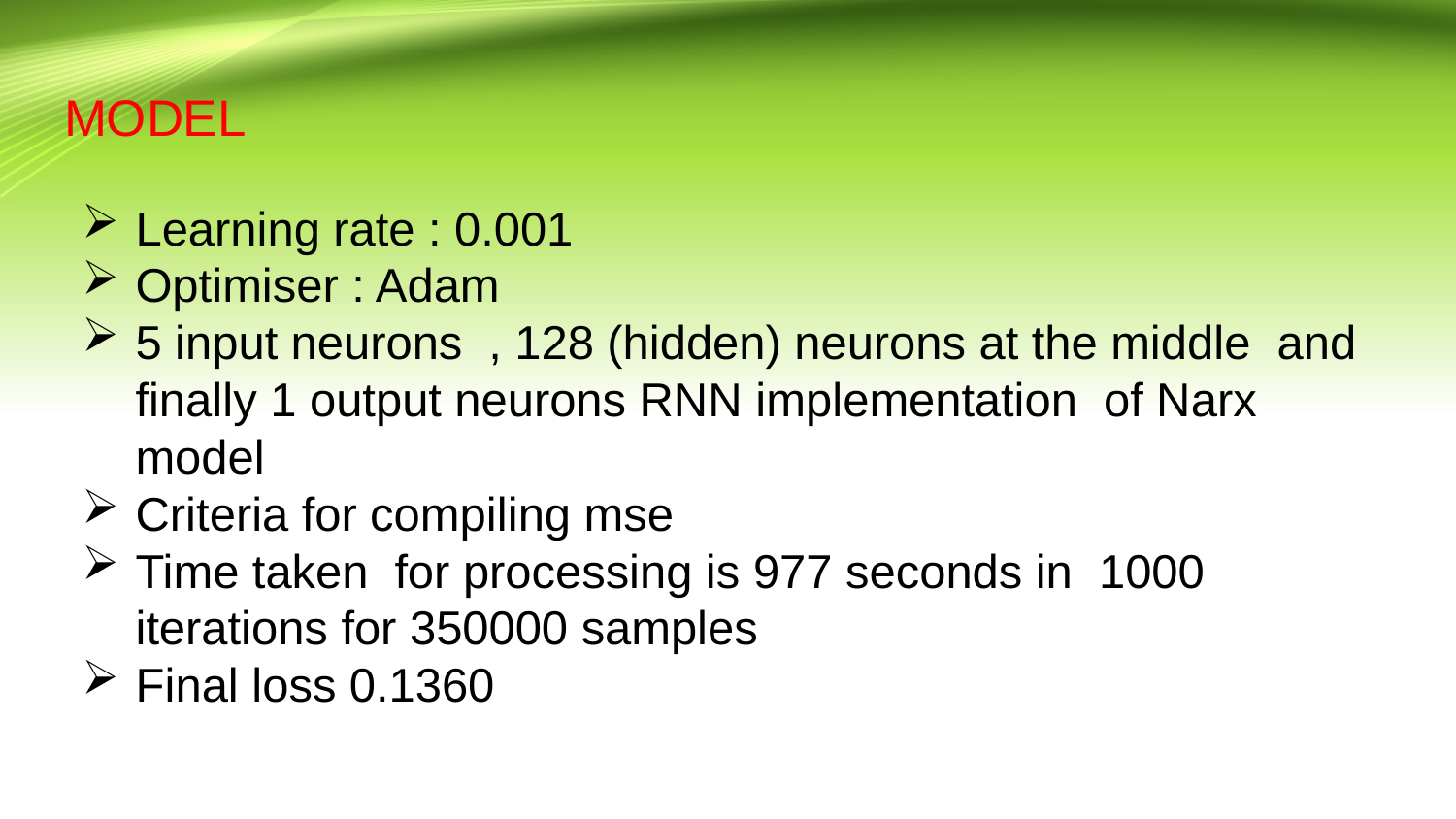

# MODEL
Learning rate : 0.001
Optimiser : Adam
5 input neurons  , 128 (hidden) neurons at the middle  and finally 1 output neurons RNN implementation  of Narx model
Criteria for compiling mse
Time taken  for processing is 977 seconds in  1000 iterations for 350000 samples
Final loss 0.1360